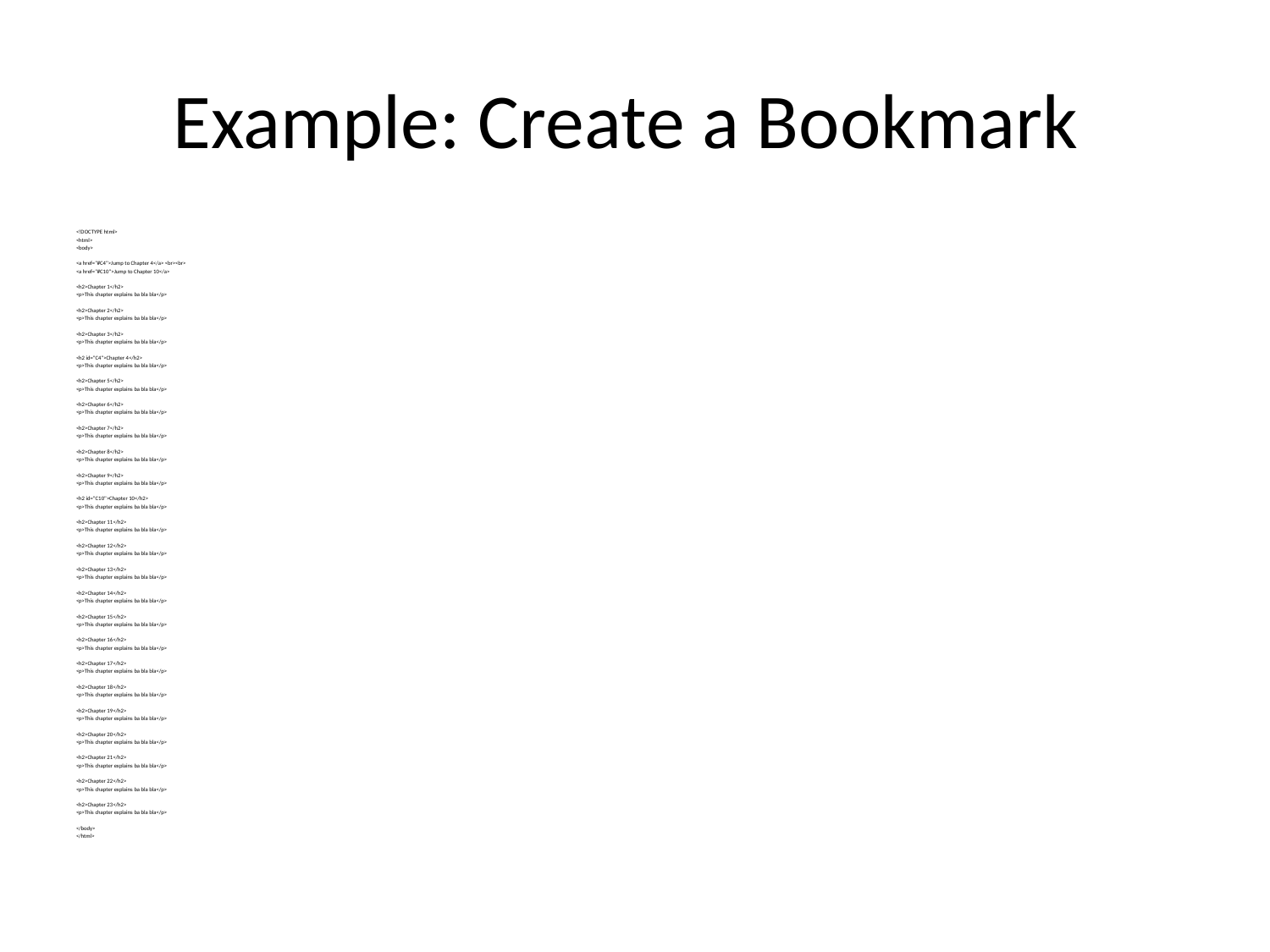

# Example: Create a Bookmark
<!DOCTYPE html>
<html>
<body>

<a href="#C4">Jump to Chapter 4</a> <br><br>
<a href="#C10">Jump to Chapter 10</a>

<h2>Chapter 1</h2>
<p>This chapter explains ba bla bla</p>

<h2>Chapter 2</h2>
<p>This chapter explains ba bla bla</p>

<h2>Chapter 3</h2>
<p>This chapter explains ba bla bla</p>

<h2 id="C4">Chapter 4</h2>
<p>This chapter explains ba bla bla</p>

<h2>Chapter 5</h2>
<p>This chapter explains ba bla bla</p>

<h2>Chapter 6</h2>
<p>This chapter explains ba bla bla</p>

<h2>Chapter 7</h2>
<p>This chapter explains ba bla bla</p>

<h2>Chapter 8</h2>
<p>This chapter explains ba bla bla</p>

<h2>Chapter 9</h2>
<p>This chapter explains ba bla bla</p>

<h2 id="C10">Chapter 10</h2>
<p>This chapter explains ba bla bla</p>

<h2>Chapter 11</h2>
<p>This chapter explains ba bla bla</p>

<h2>Chapter 12</h2>
<p>This chapter explains ba bla bla</p>

<h2>Chapter 13</h2>
<p>This chapter explains ba bla bla</p>

<h2>Chapter 14</h2>
<p>This chapter explains ba bla bla</p>

<h2>Chapter 15</h2>
<p>This chapter explains ba bla bla</p>

<h2>Chapter 16</h2>
<p>This chapter explains ba bla bla</p>

<h2>Chapter 17</h2>
<p>This chapter explains ba bla bla</p>

<h2>Chapter 18</h2>
<p>This chapter explains ba bla bla</p>

<h2>Chapter 19</h2>
<p>This chapter explains ba bla bla</p>

<h2>Chapter 20</h2>
<p>This chapter explains ba bla bla</p>

<h2>Chapter 21</h2>
<p>This chapter explains ba bla bla</p>

<h2>Chapter 22</h2>
<p>This chapter explains ba bla bla</p>

<h2>Chapter 23</h2>
<p>This chapter explains ba bla bla</p>

</body>
</html>